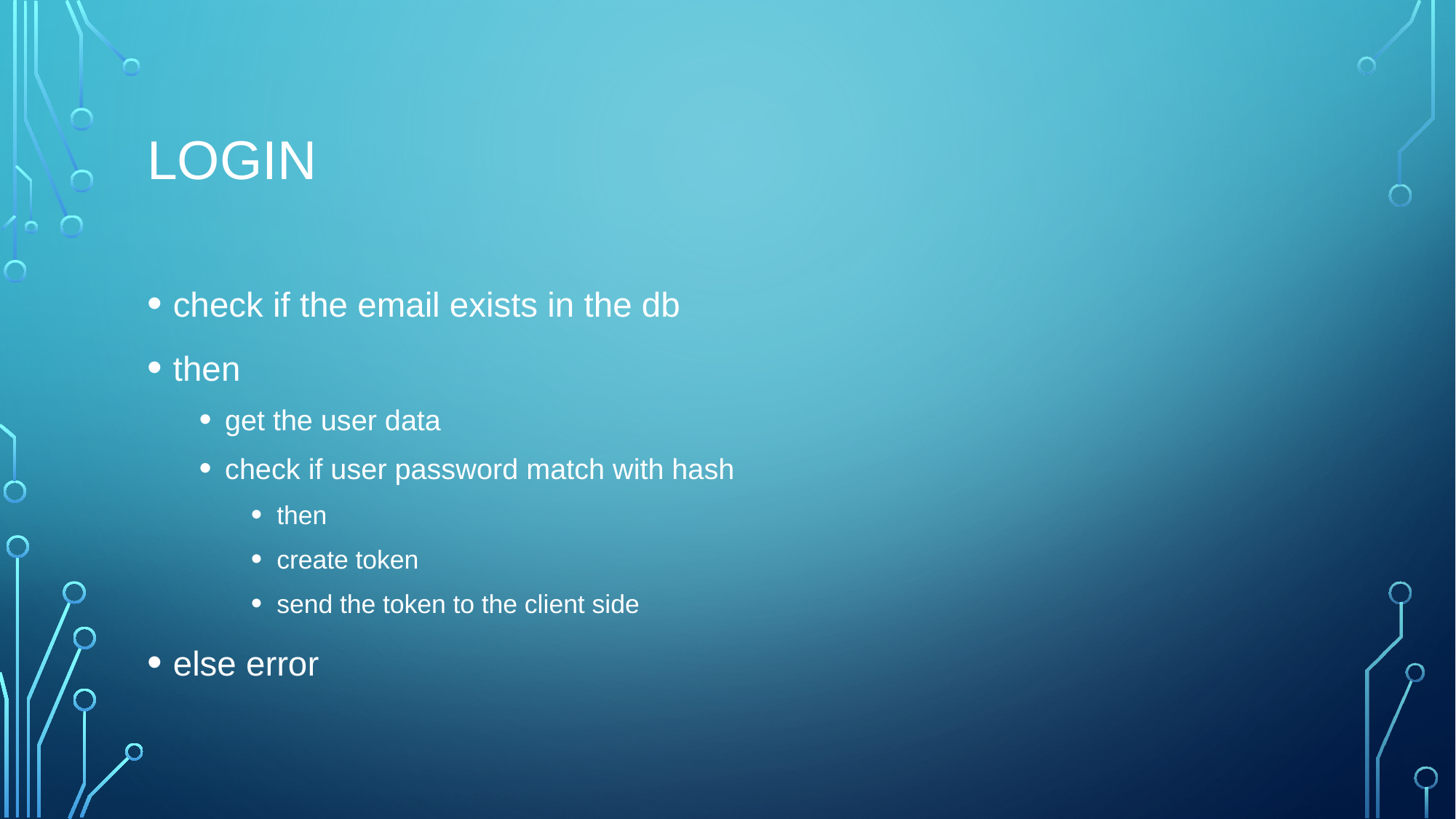

# login
check if the email exists in the db
then
get the user data
check if user password match with hash
then
create token
send the token to the client side
else error